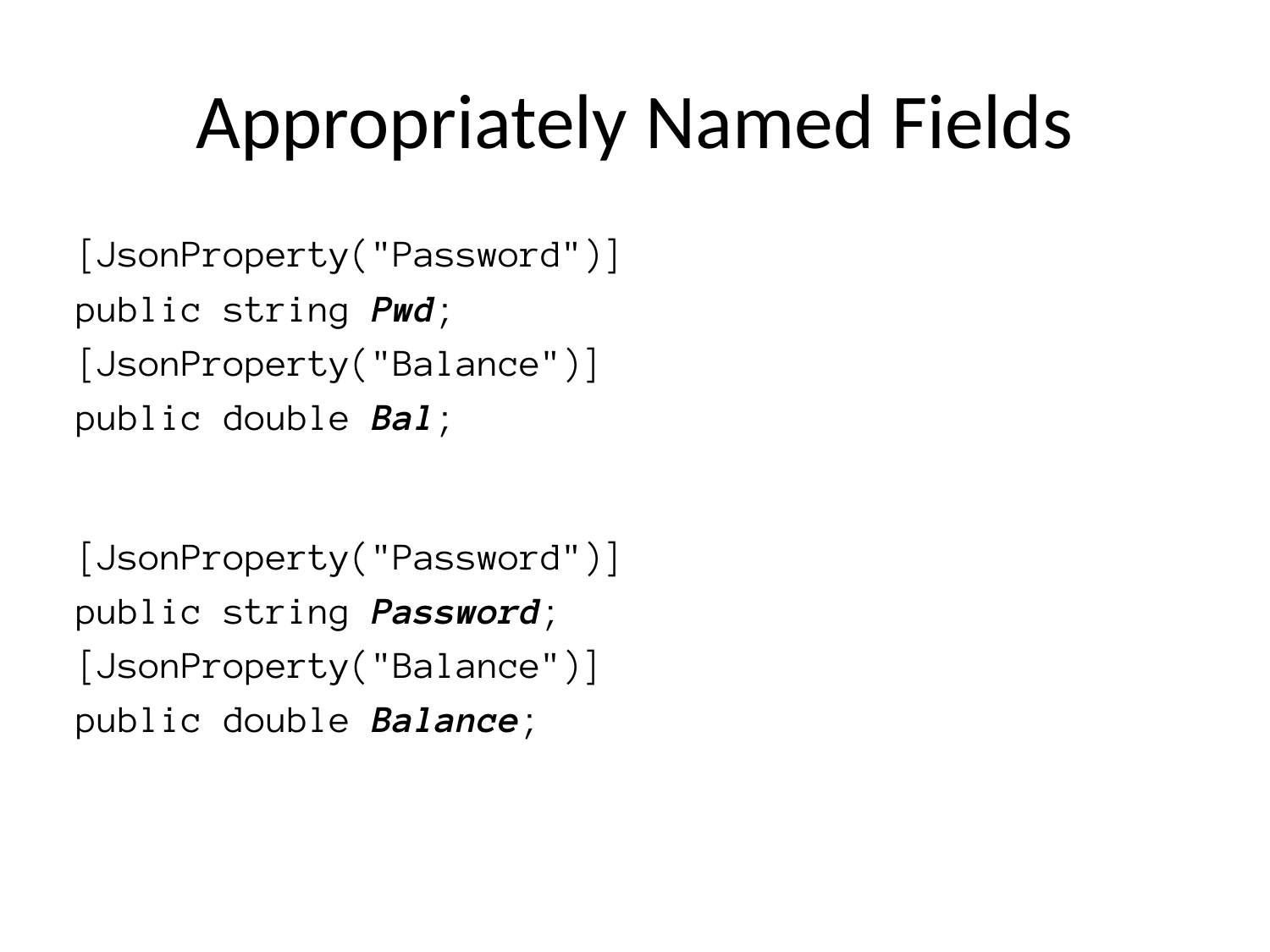

# Appropriately Named Fields
[JsonProperty("Password")]
public string Pwd;
[JsonProperty("Balance")]
public double Bal;
[JsonProperty("Password")]
public string Password;
[JsonProperty("Balance")]
public double Balance;